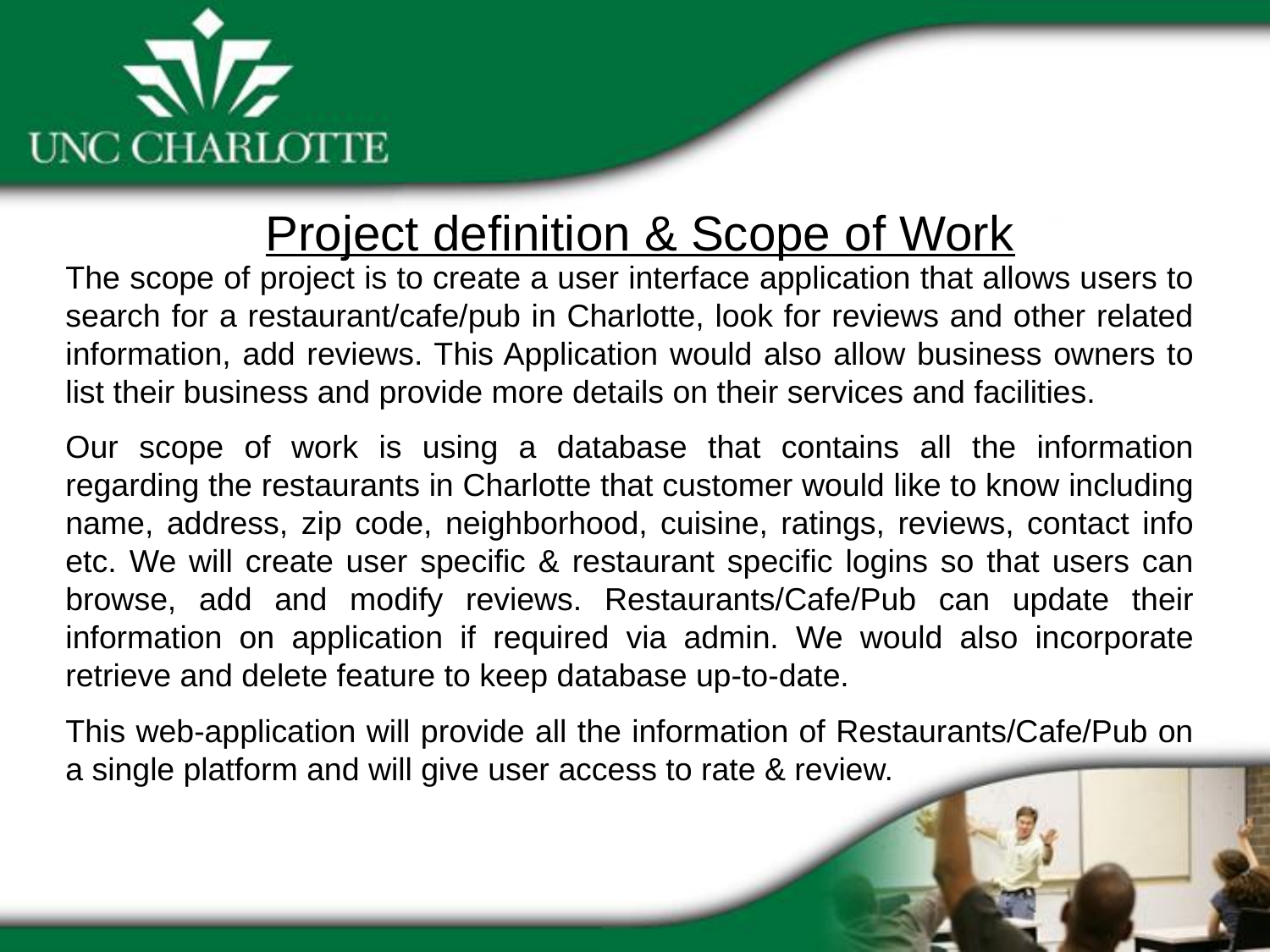

# Project definition & Scope of Work
The scope of project is to create a user interface application that allows users to search for a restaurant/cafe/pub in Charlotte, look for reviews and other related information, add reviews. This Application would also allow business owners to list their business and provide more details on their services and facilities.
Our scope of work is using a database that contains all the information regarding the restaurants in Charlotte that customer would like to know including name, address, zip code, neighborhood, cuisine, ratings, reviews, contact info etc. We will create user specific & restaurant specific logins so that users can browse, add and modify reviews. Restaurants/Cafe/Pub can update their information on application if required via admin. We would also incorporate retrieve and delete feature to keep database up-to-date.
This web-application will provide all the information of Restaurants/Cafe/Pub on a single platform and will give user access to rate & review.